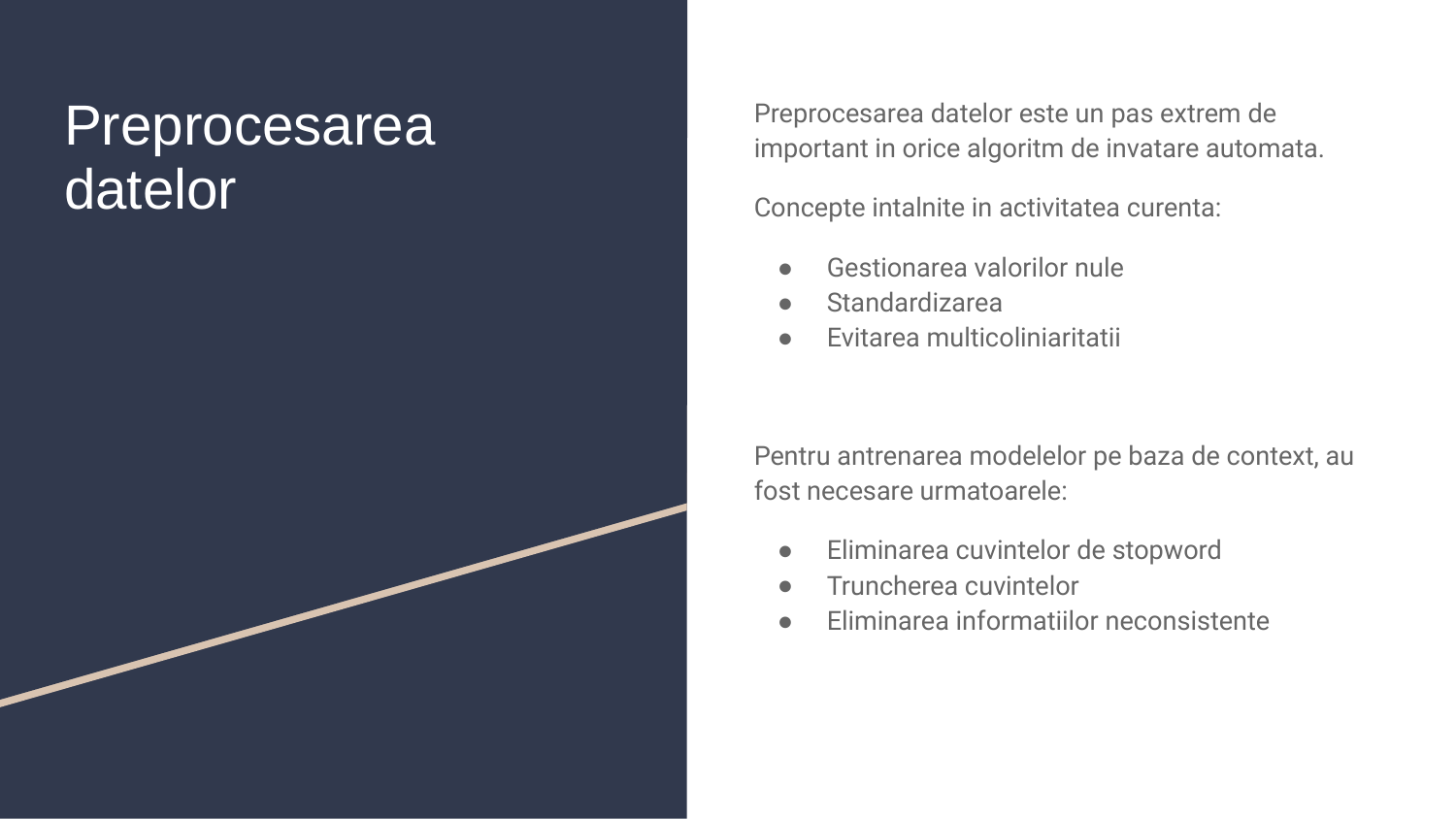

# Preprocesarea datelor
Preprocesarea datelor este un pas extrem de important in orice algoritm de invatare automata.
Concepte intalnite in activitatea curenta:
Gestionarea valorilor nule
Standardizarea
Evitarea multicoliniaritatii

Pentru antrenarea modelelor pe baza de context, au fost necesare urmatoarele:
Eliminarea cuvintelor de stopword
Truncherea cuvintelor
Eliminarea informatiilor neconsistente